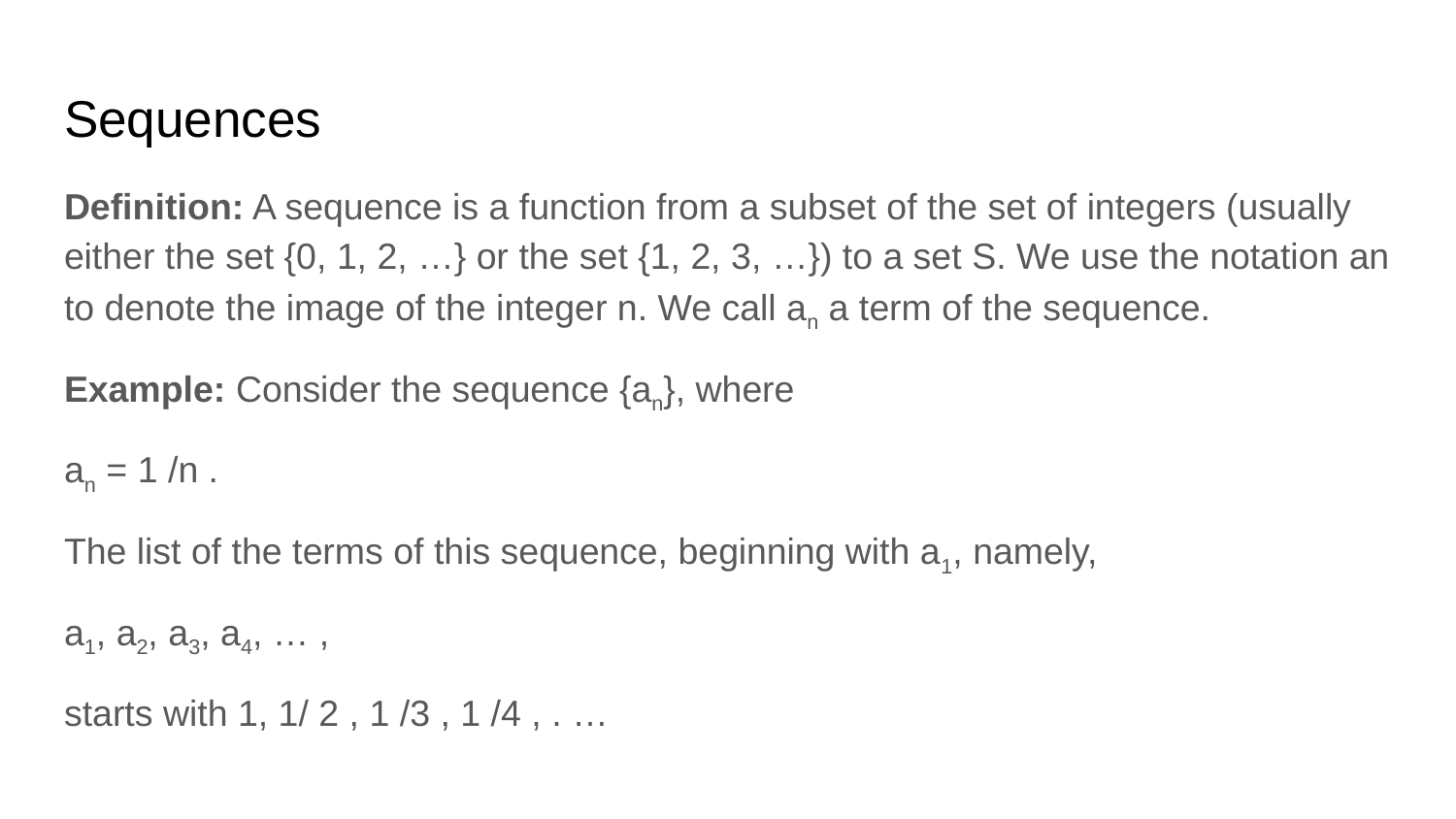

# Sequences
Definition: A sequence is a function from a subset of the set of integers (usually either the set {0, 1, 2, …} or the set {1, 2, 3, …}) to a set S. We use the notation an to denote the image of the integer n. We call an a term of the sequence.
Example: Consider the sequence {an}, where
an = 1 /n .
The list of the terms of this sequence, beginning with a1, namely,
a1, a2, a3, a4, … ,
starts with 1, 1/ 2 , 1 /3 , 1 /4 , . …